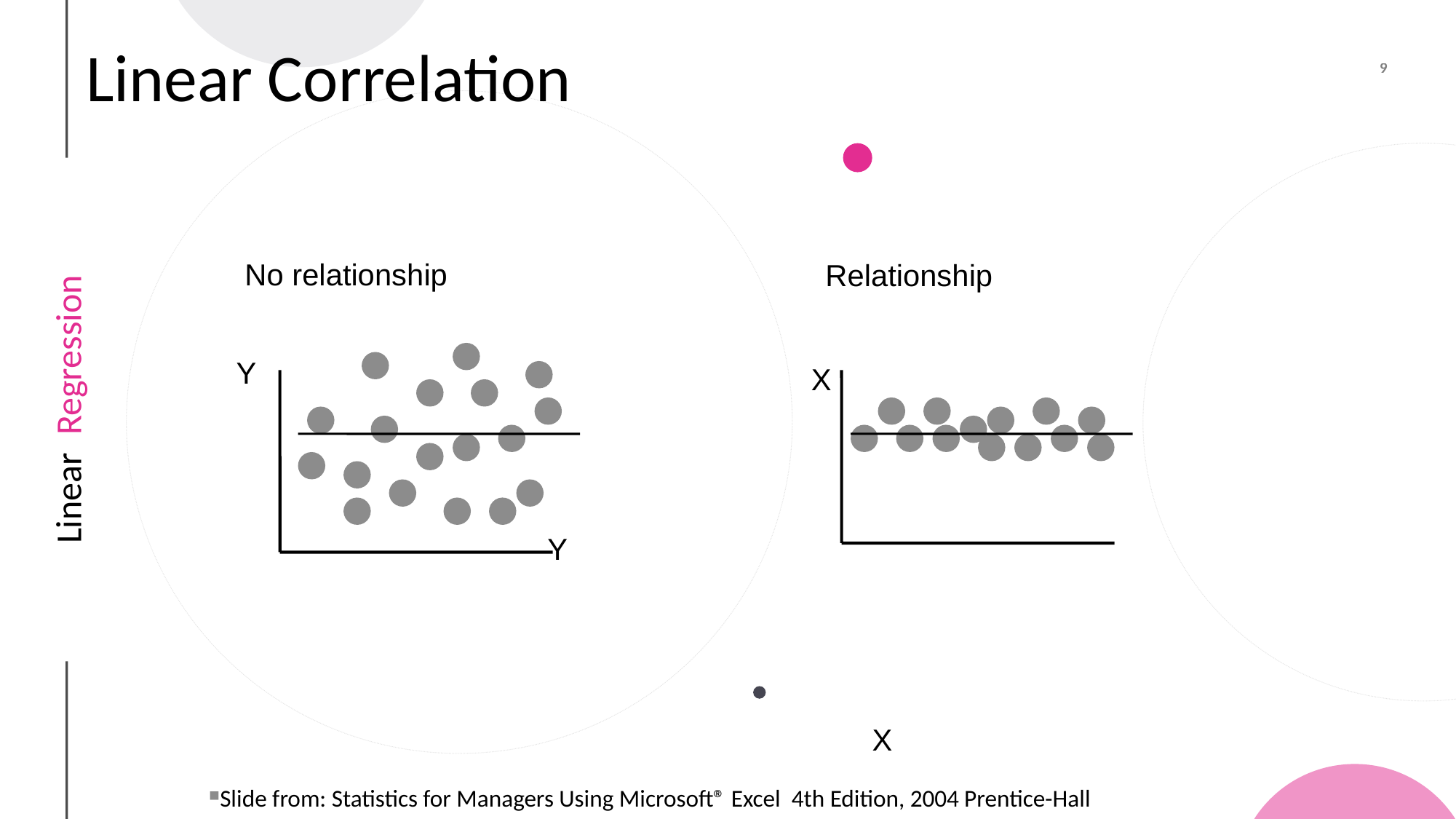

# Linear Correlation

No relationship
Relationship

Y

X

Y

X
Slide from: Statistics for Managers Using Microsoft® Excel  4th Edition, 2004 Prentice-Hall